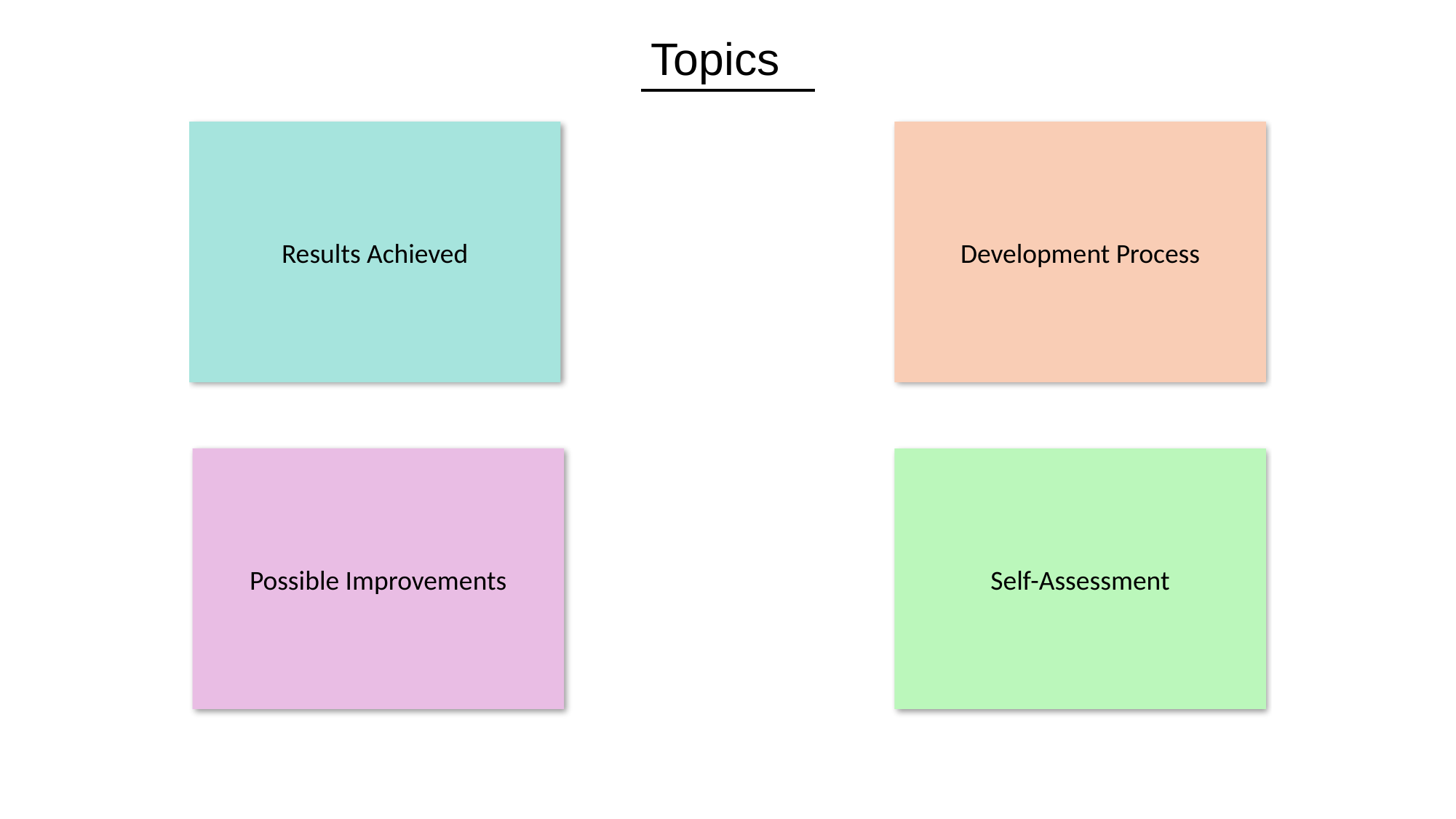

Topics

Development Process

Results Achieved
Possible Improvements
Self-Assessment